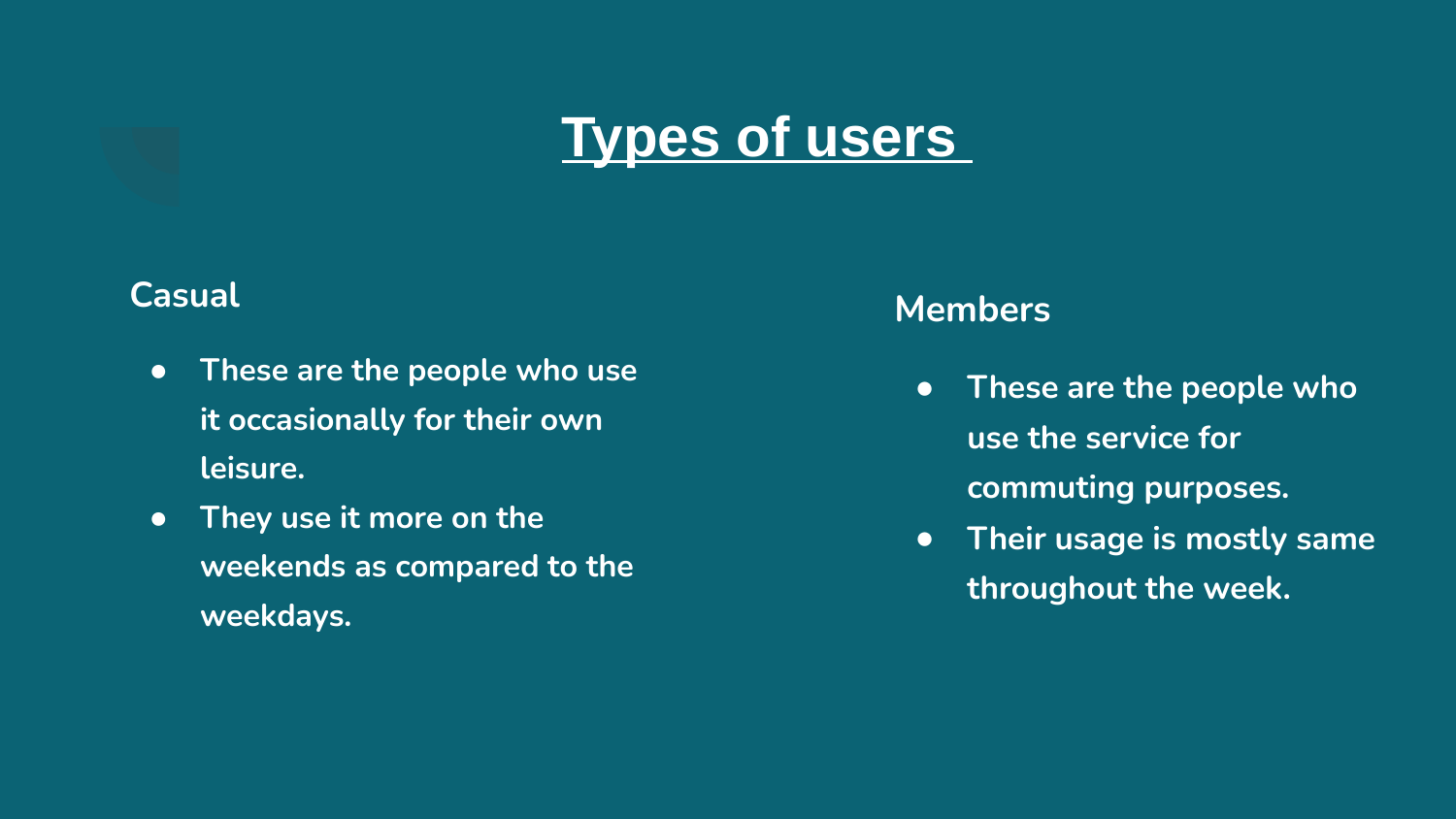

# Types of users
Casual
These are the people who use it occasionally for their own leisure.
They use it more on the weekends as compared to the weekdays.

Members
These are the people who use the service for commuting purposes.
Their usage is mostly same throughout the week.